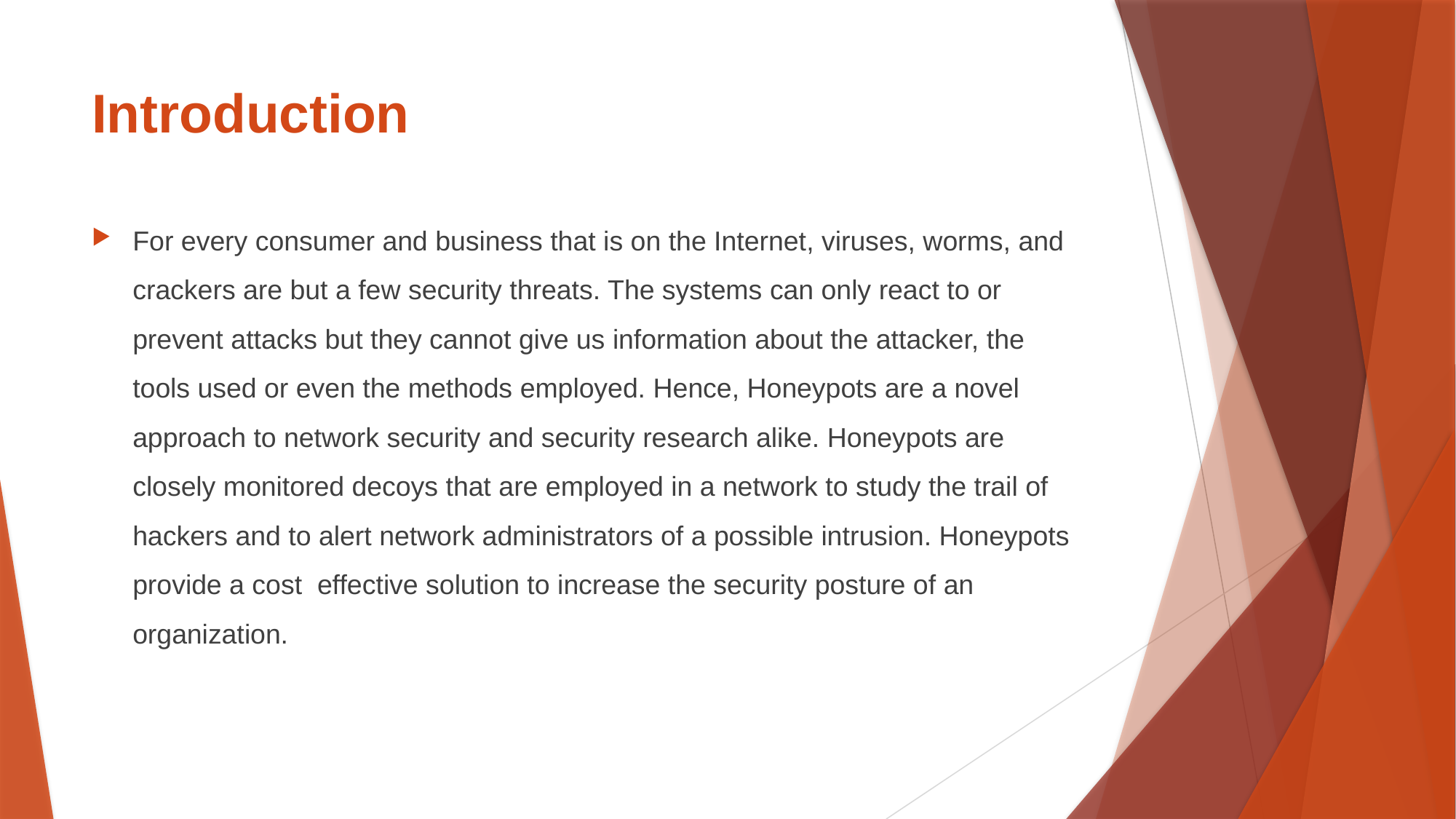

# Introduction
For every consumer and business that is on the Internet, viruses, worms, and crackers are but a few security threats. The systems can only react to or prevent attacks but they cannot give us information about the attacker, the tools used or even the methods employed. Hence, Honeypots are a novel approach to network security and security research alike. Honeypots are closely monitored decoys that are employed in a network to study the trail of hackers and to alert network administrators of a possible intrusion. Honeypots provide a cost  effective solution to increase the security posture of an organization.